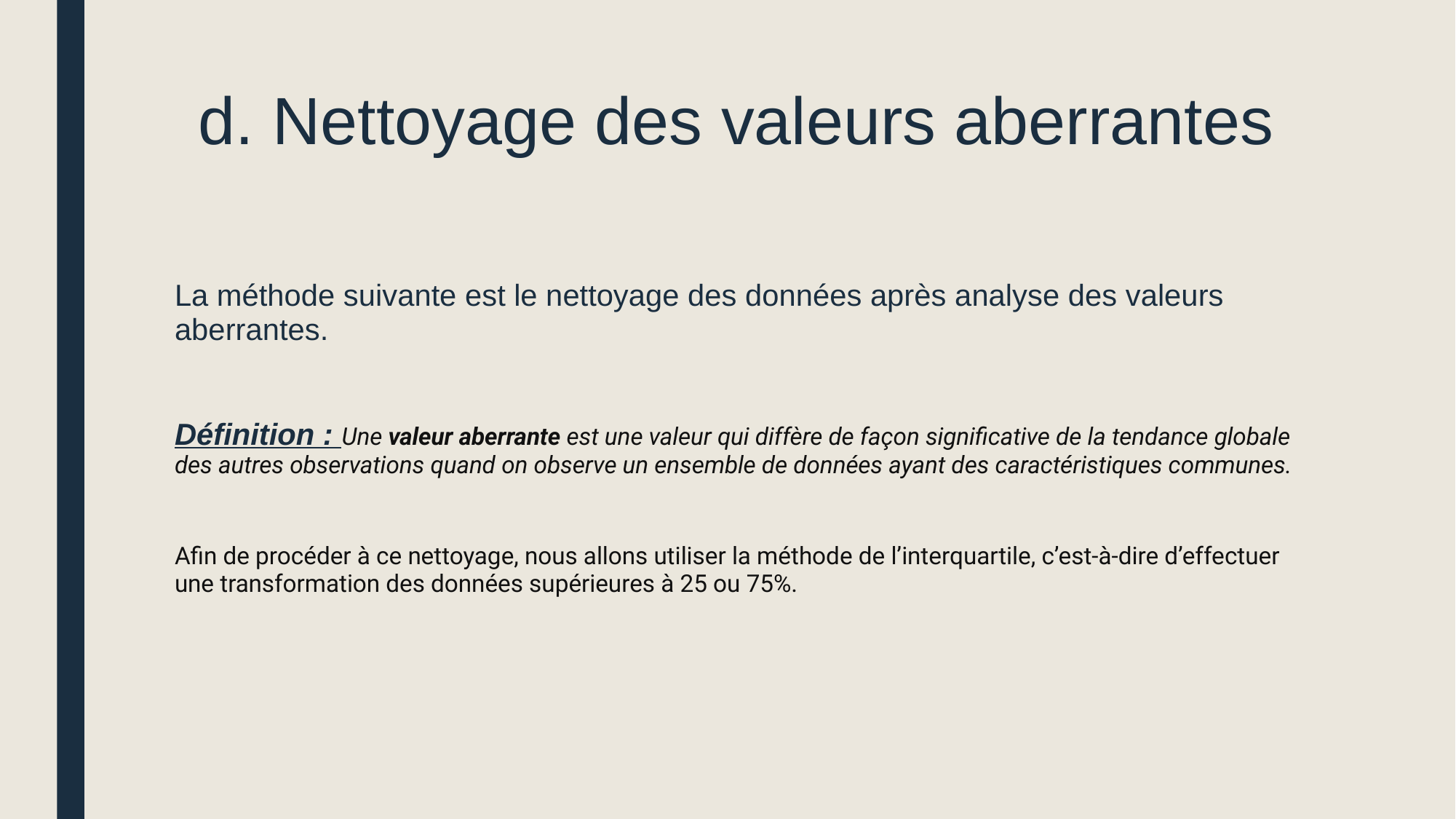

# d. Nettoyage des valeurs aberrantes
La méthode suivante est le nettoyage des données après analyse des valeurs aberrantes.

Définition : Une valeur aberrante est une valeur qui diffère de façon significative de la tendance globale des autres observations quand on observe un ensemble de données ayant des caractéristiques communes.

Afin de procéder à ce nettoyage, nous allons utiliser la méthode de l’interquartile, c’est-à-dire d’effectuer une transformation des données supérieures à 25 ou 75%.